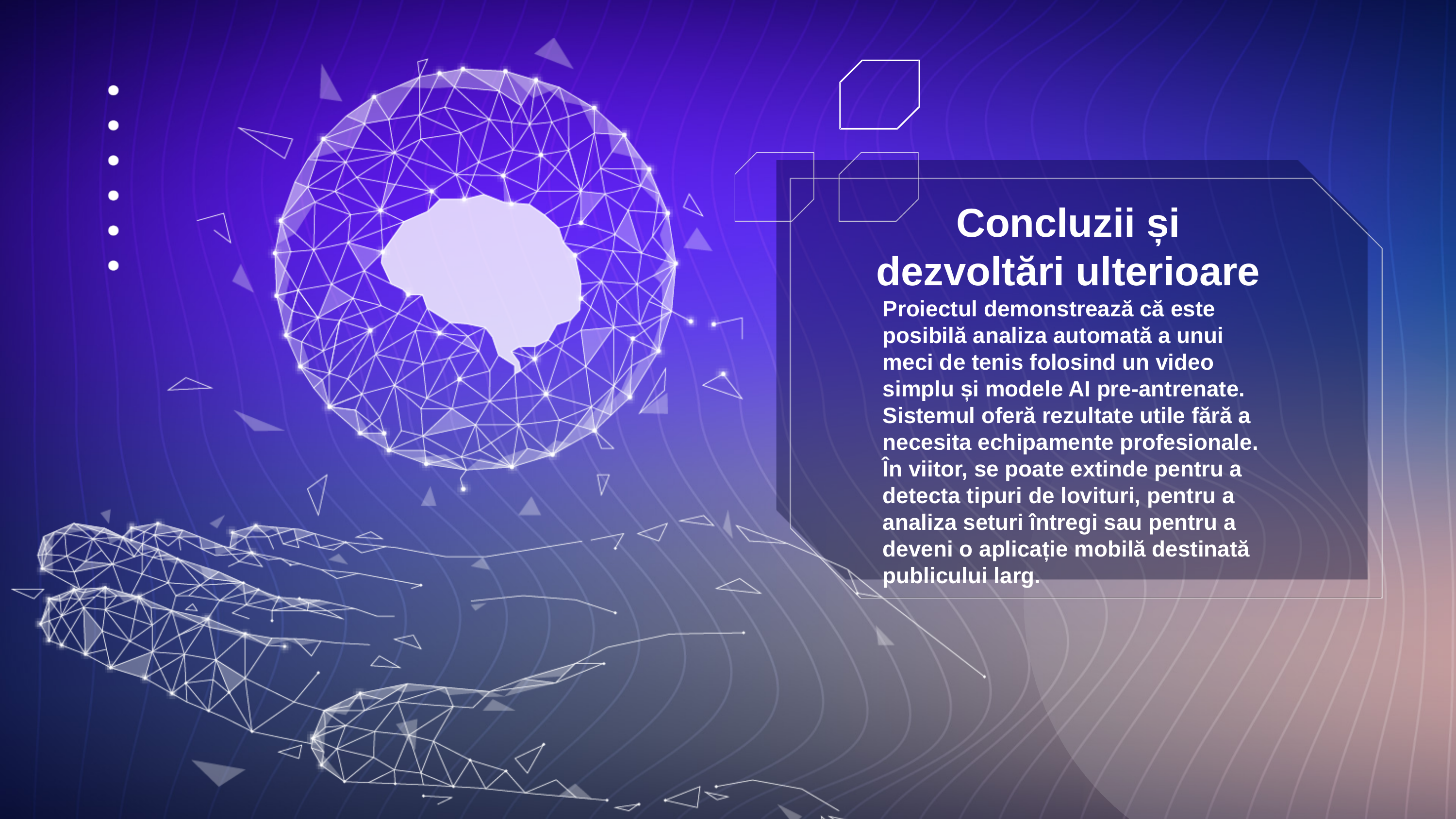

Concluzii și dezvoltări ulterioare
Proiectul demonstrează că este posibilă analiza automată a unui meci de tenis folosind un video simplu și modele AI pre-antrenate. Sistemul oferă rezultate utile fără a necesita echipamente profesionale. În viitor, se poate extinde pentru a detecta tipuri de lovituri, pentru a analiza seturi întregi sau pentru a deveni o aplicație mobilă destinată publicului larg.